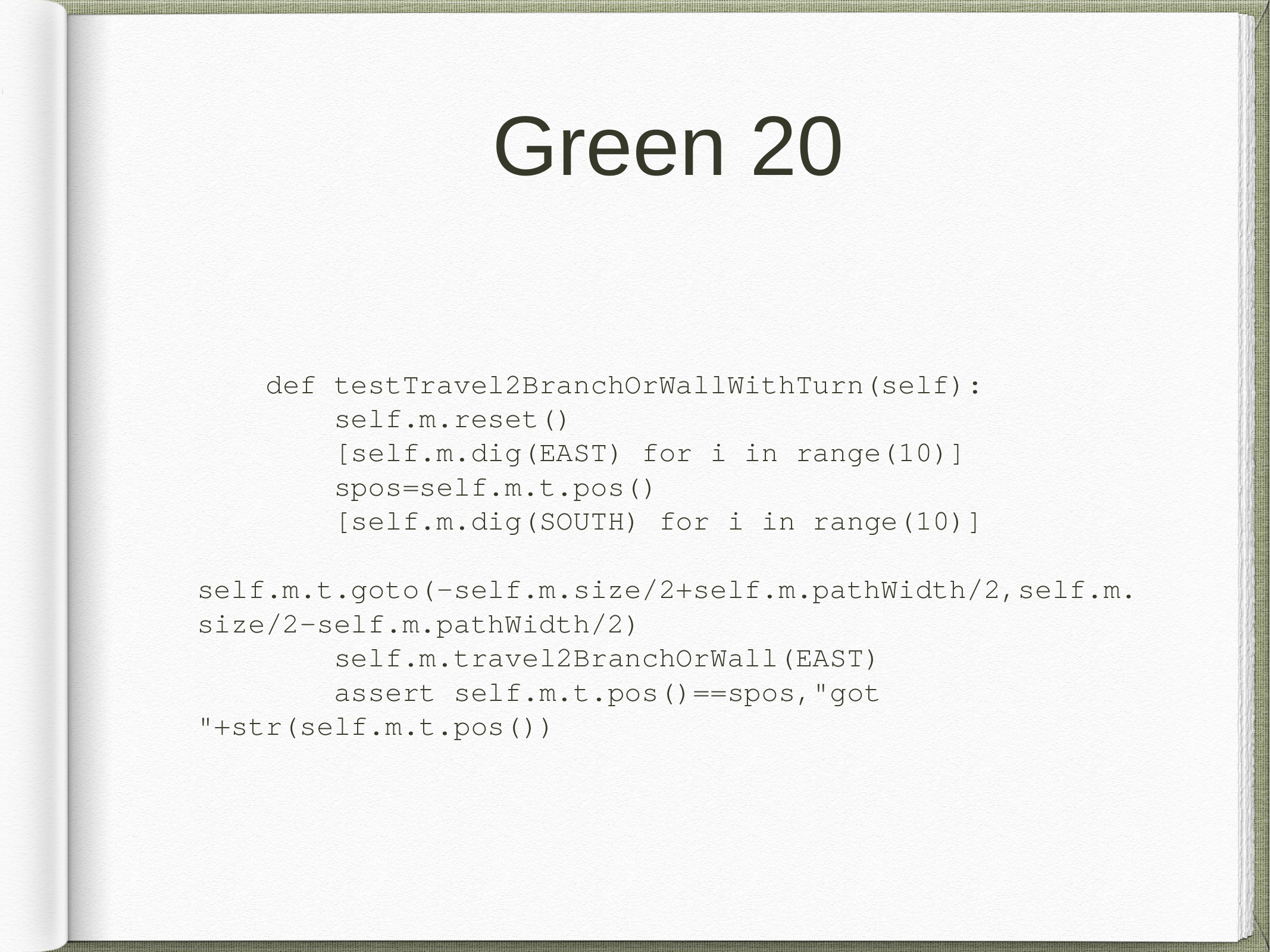

# Green 20
    def testTravel2BranchOrWallWithTurn(self):
        self.m.reset()
        [self.m.dig(EAST) for i in range(10)]
        spos=self.m.t.pos()
        [self.m.dig(SOUTH) for i in range(10)]
        self.m.t.goto(-self.m.size/2+self.m.pathWidth/2,self.m.size/2-self.m.pathWidth/2)
        self.m.travel2BranchOrWall(EAST)
        assert self.m.t.pos()==spos,"got "+str(self.m.t.pos())